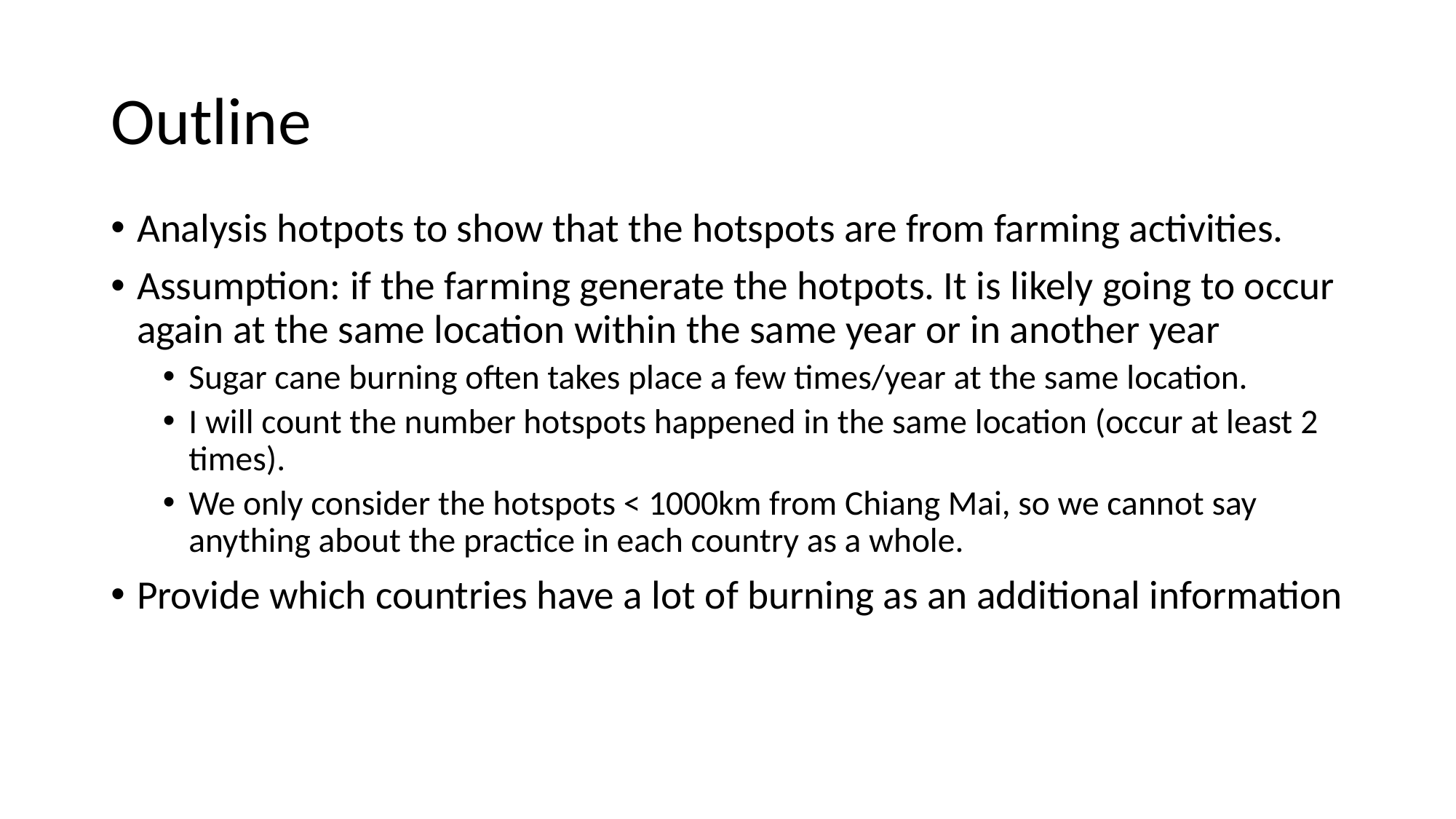

# Outline
Analysis hotpots to show that the hotspots are from farming activities.
Assumption: if the farming generate the hotpots. It is likely going to occur again at the same location within the same year or in another year
Sugar cane burning often takes place a few times/year at the same location.
I will count the number hotspots happened in the same location (occur at least 2 times).
We only consider the hotspots < 1000km from Chiang Mai, so we cannot say anything about the practice in each country as a whole.
Provide which countries have a lot of burning as an additional information